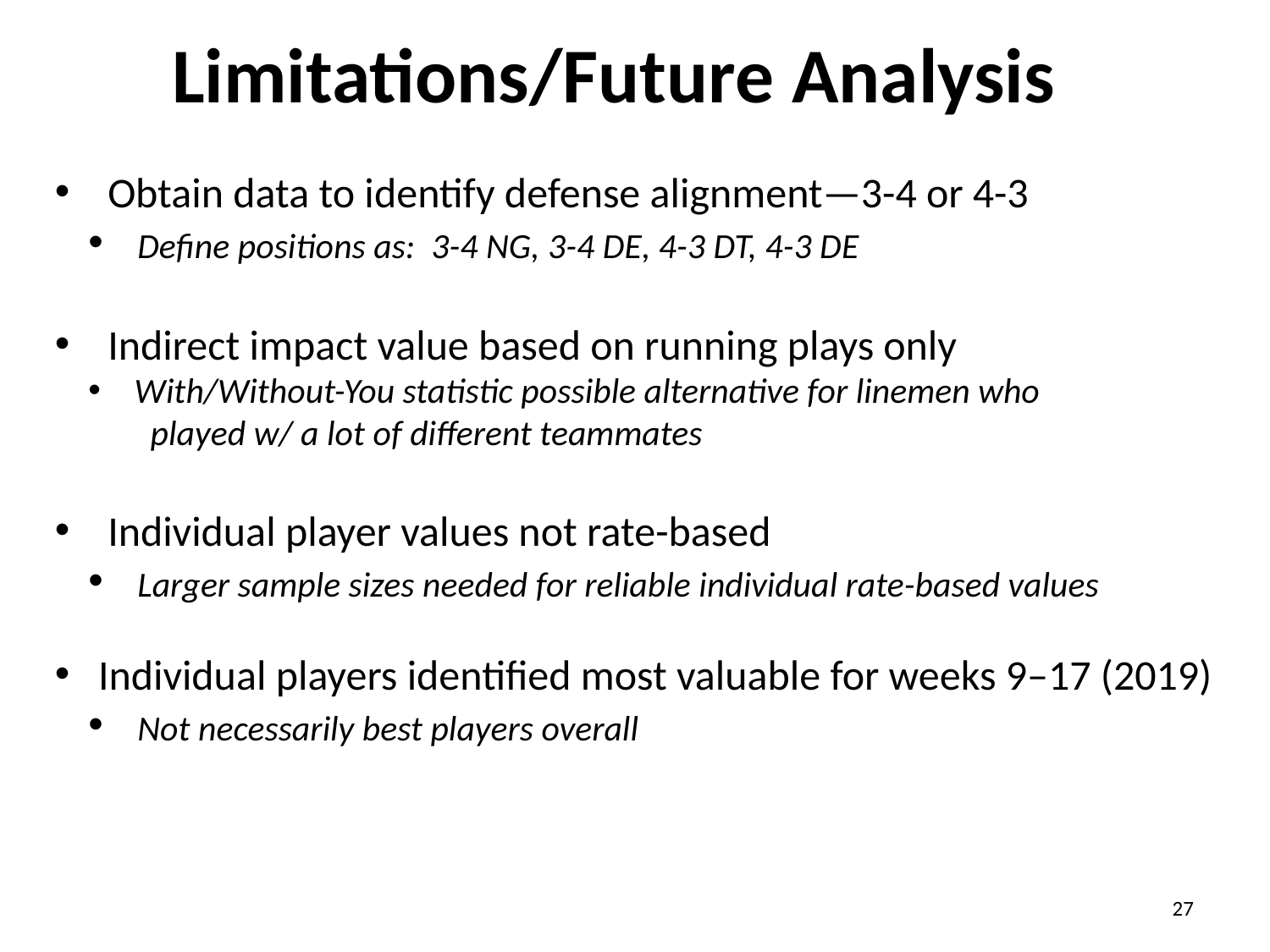

# Limitations/Future Analysis
    Obtain data to identify defense alignment—3-4 or 4-3
  Define positions as:  3-4 NG, 3-4 DE, 4-3 DT, 4-3 DE

    Indirect impact value based on running plays only
  With/Without-You statistic possible alternative for linemen who
    played w/ a lot of different teammates

    Individual player values not rate-based
  Larger sample sizes needed for reliable individual rate-based values

   Individual players identified most valuable for weeks 9–17 (2019)
  Not necessarily best players overall
27